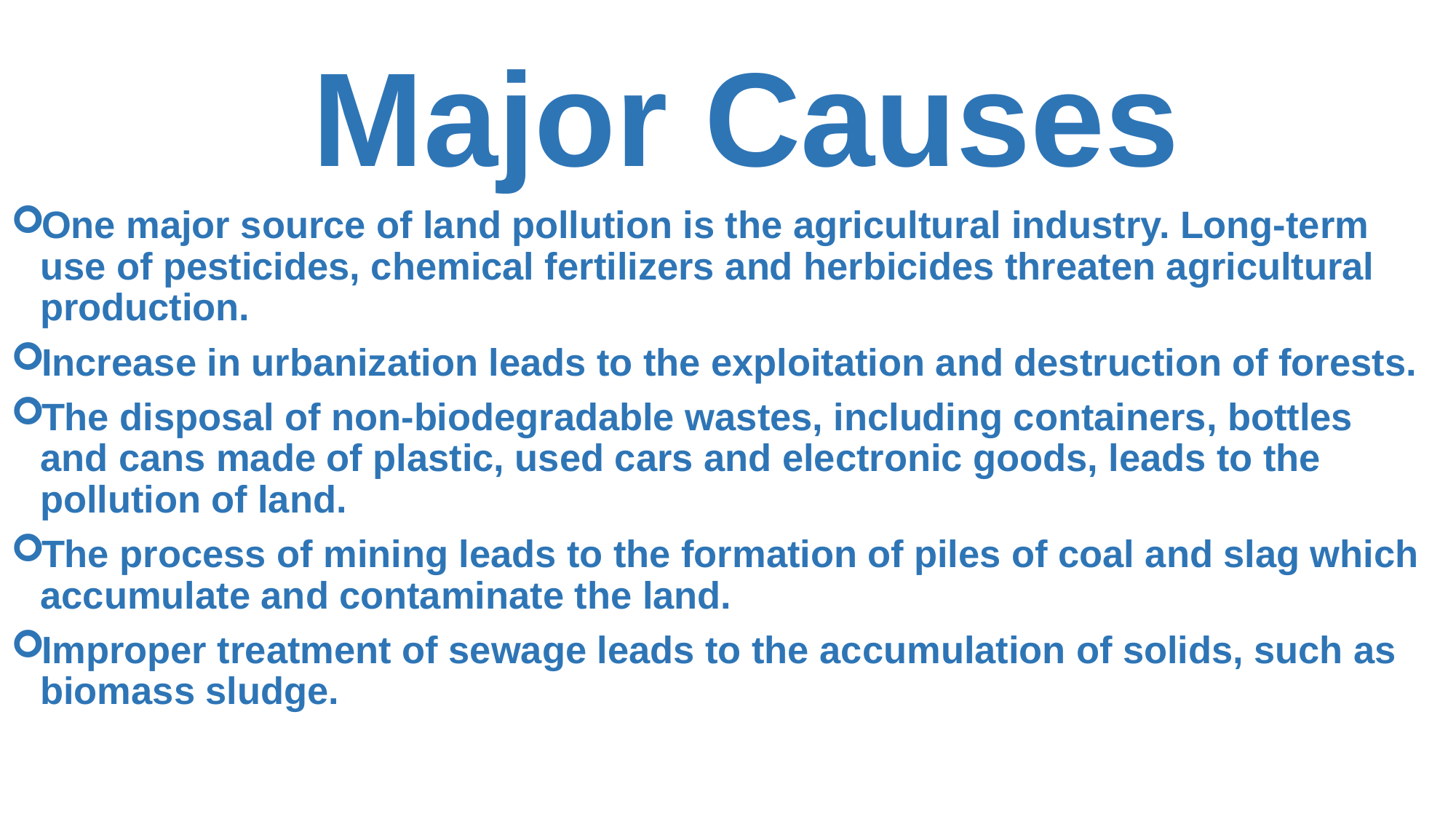

# Major Causes
One major source of land pollution is the agricultural industry. Long-term use of pesticides, chemical fertilizers and herbicides threaten agricultural production.
Increase in urbanization leads to the exploitation and destruction of forests.
The disposal of non-biodegradable wastes, including containers, bottles and cans made of plastic, used cars and electronic goods, leads to the pollution of land.
The process of mining leads to the formation of piles of coal and slag which accumulate and contaminate the land.
Improper treatment of sewage leads to the accumulation of solids, such as biomass sludge.